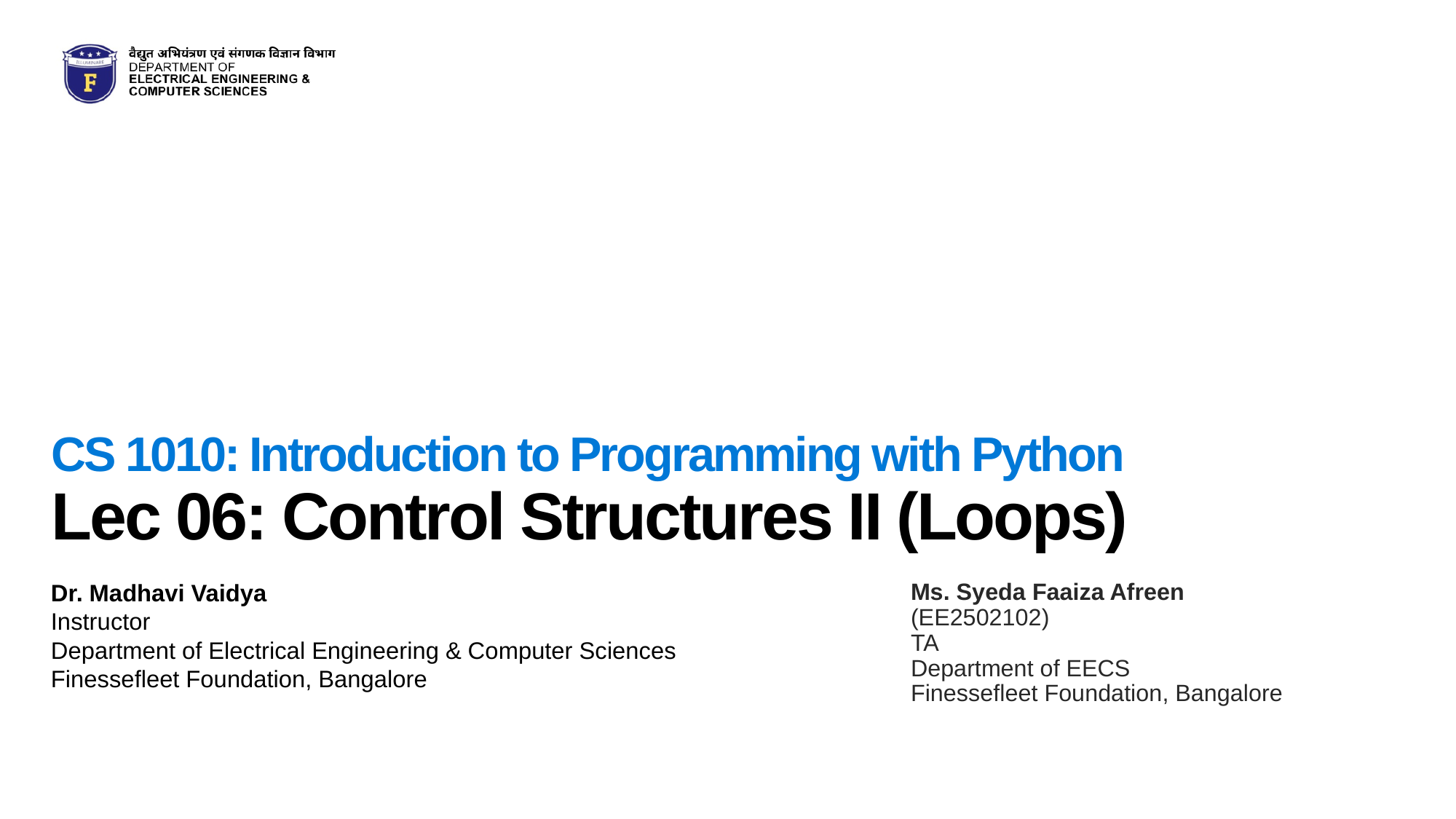

# CS 1010: Introduction to Programming with Python Lec 06: Control Structures II (Loops)
Ms. Syeda Faaiza Afreen (EE2502102)
TA
Department of EECS
Finessefleet Foundation, Bangalore
Dr. Madhavi Vaidya
Instructor
Department of Electrical Engineering & Computer Sciences
Finessefleet Foundation, Bangalore